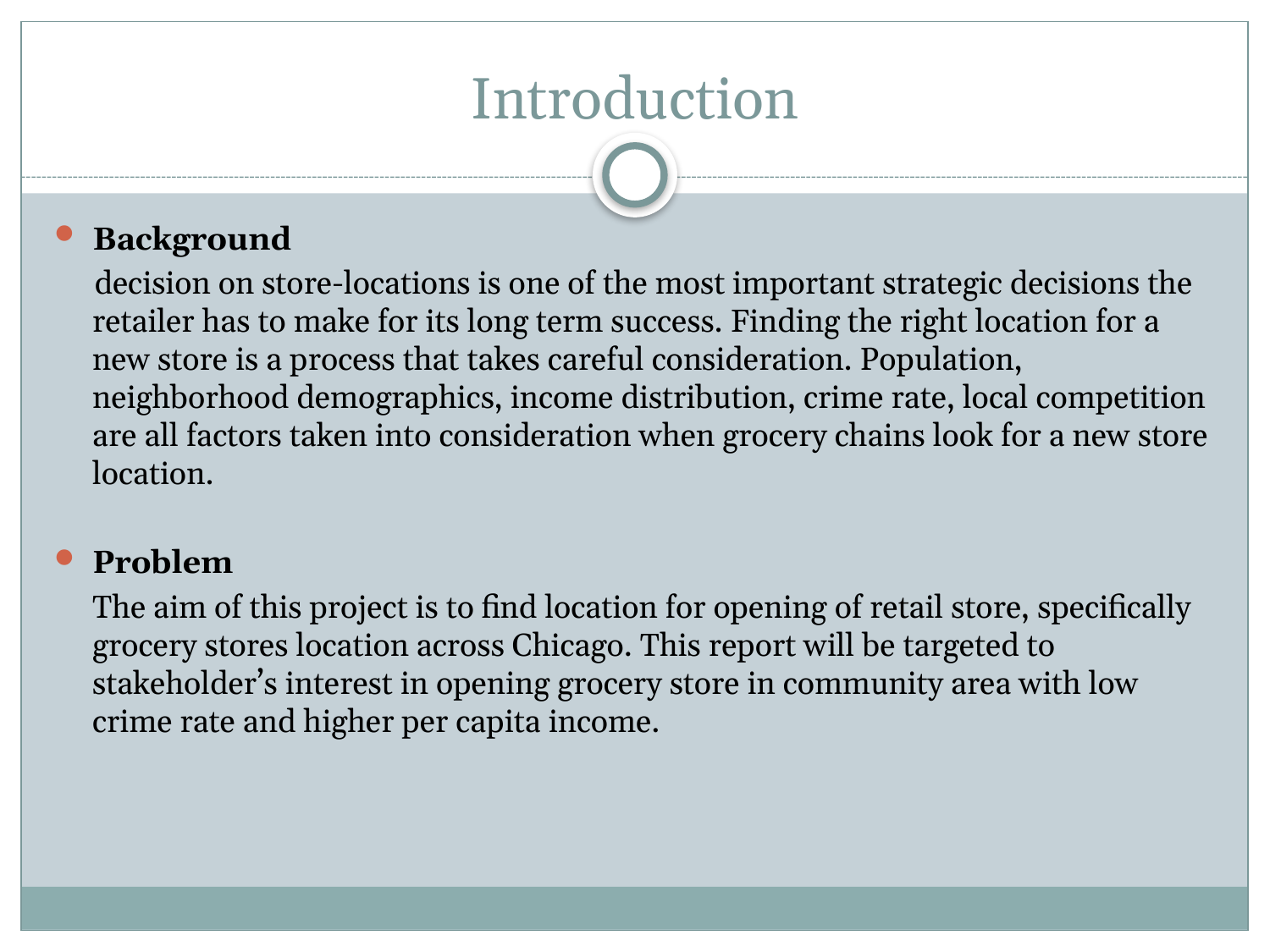

# Introduction
Background
     decision on store-locations is one of the most important strategic decisions the retailer has to make for its long term success. Finding the right location for a new store is a process that takes careful consideration. Population, neighborhood demographics, income distribution, crime rate, local competition are all factors taken into consideration when grocery chains look for a new store location.

Problem
     The aim of this project is to find location for opening of retail store, specifically grocery stores location across Chicago. This report will be targeted to stakeholder’s interest in opening grocery store in community area with low crime rate and higher per capita income.